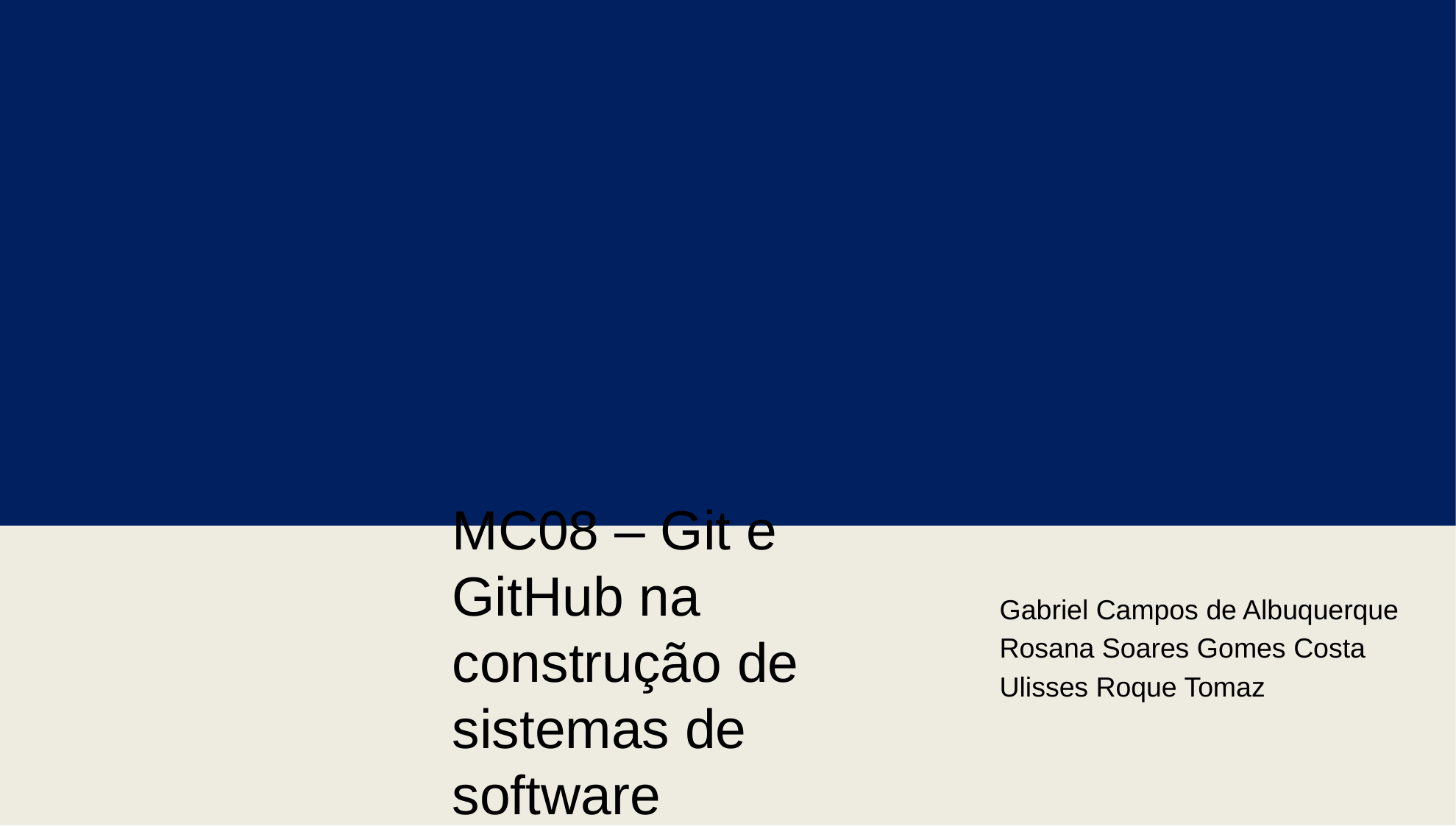

# MC08 – Git e GitHub na construção de sistemas de software
Gabriel Campos de Albuquerque
Rosana Soares Gomes Costa
Ulisses Roque Tomaz